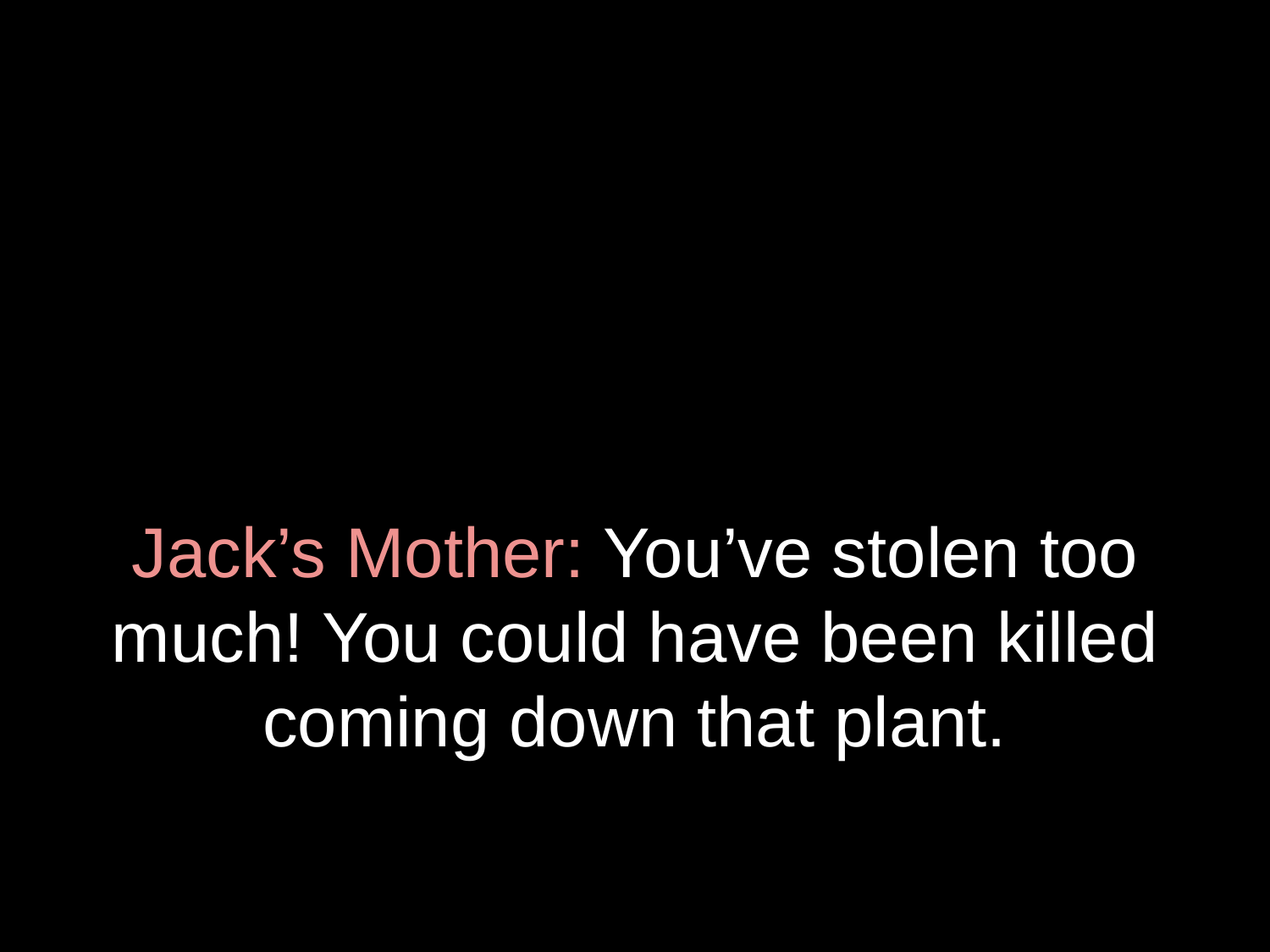

# Jack’s Mother: You’ve stolen too much! You could have been killed coming down that plant.